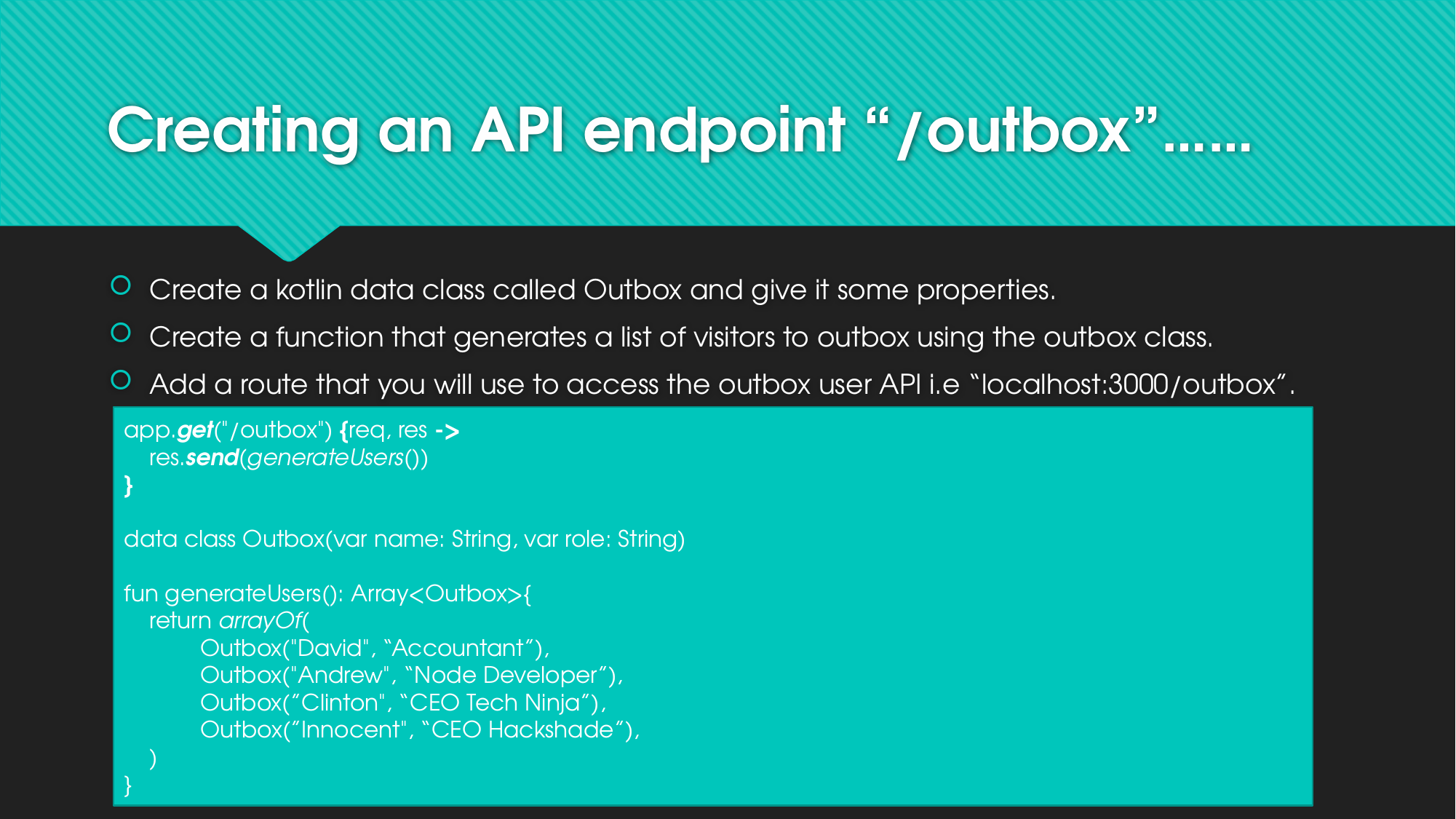

# Creating an API endpoint “/outbox”……
Create a kotlin data class called Outbox and give it some properties.
Create a function that generates a list of visitors to outbox using the outbox class.
Add a route that you will use to access the outbox user API i.e “localhost:3000/outbox”.
app.get("/outbox") {req, res ->
    res.send(generateUsers())
}

data class Outbox(var name: String, var role: String)
fun generateUsers(): Array<Outbox>{
    return arrayOf(
            Outbox("David", “Accountant”),
            Outbox("Andrew", “Node Developer”),
            Outbox(”Clinton", “CEO Tech Ninja”),
            Outbox(”Innocent", “CEO Hackshade”),
    )
}